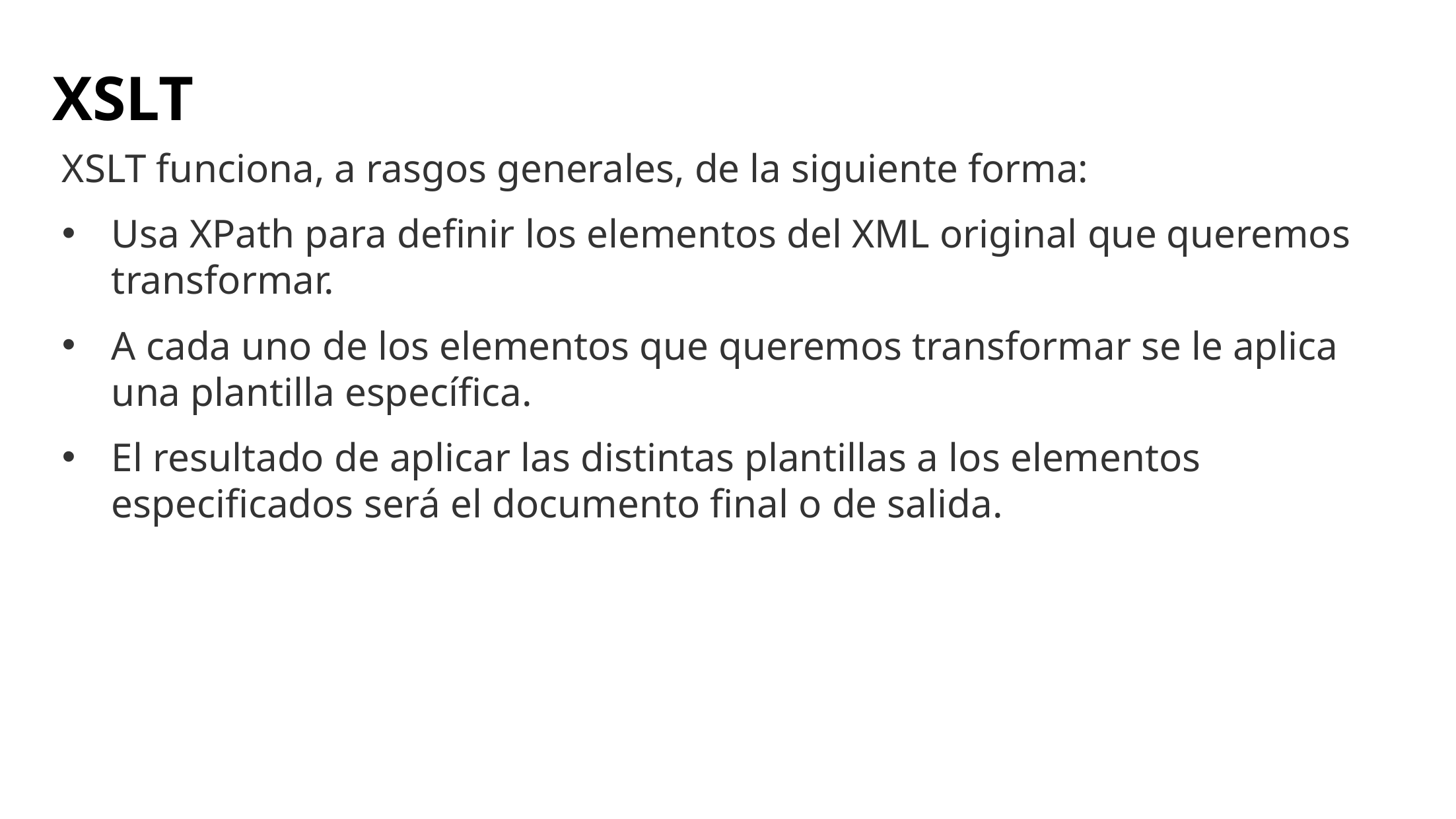

# XSLT
XSLT funciona, a rasgos generales, de la siguiente forma:
Usa XPath para definir los elementos del XML original que queremos transformar.
A cada uno de los elementos que queremos transformar se le aplica una plantilla específica.
El resultado de aplicar las distintas plantillas a los elementos especificados será el documento final o de salida.